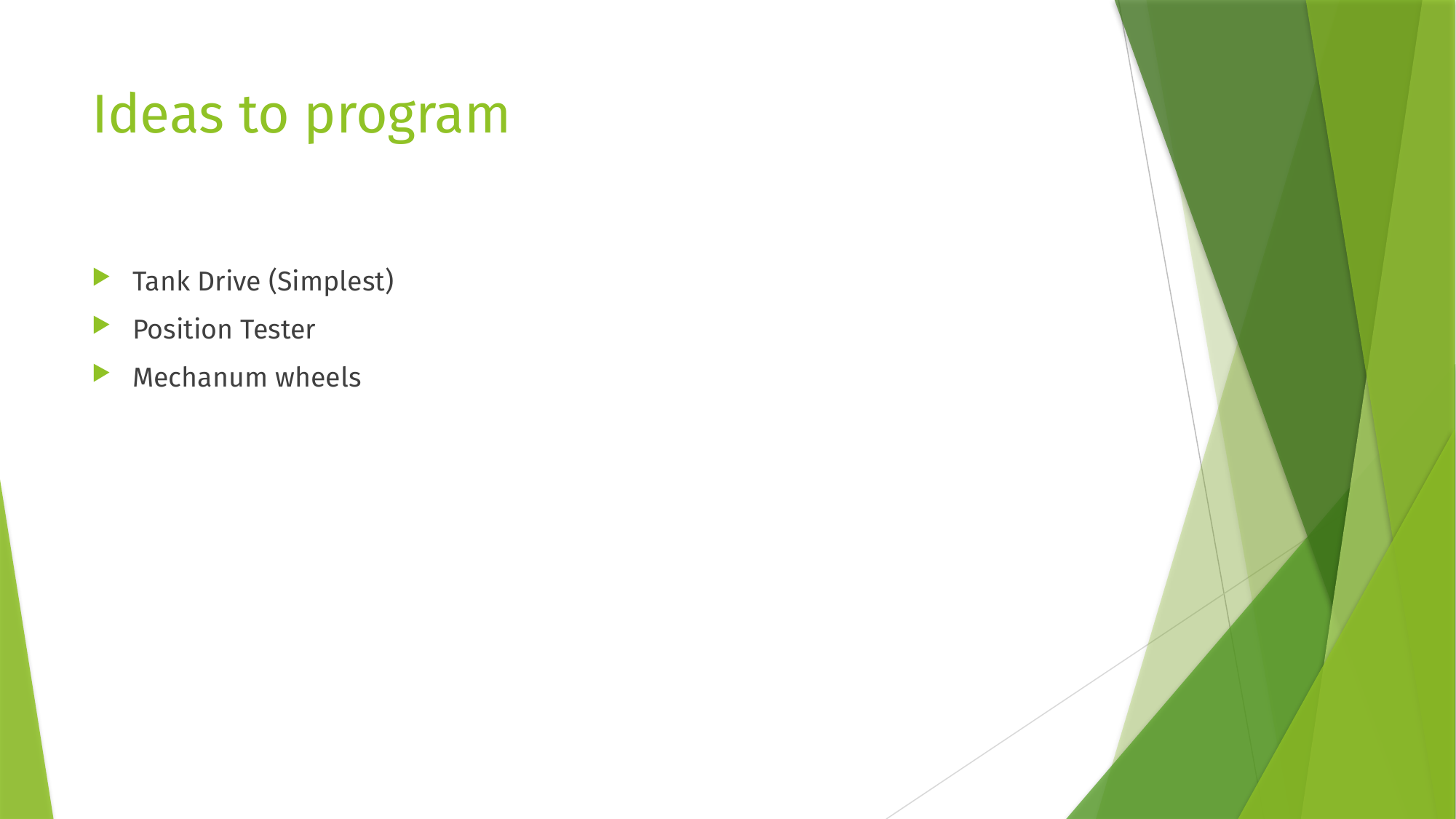

# Ideas to program
Tank Drive (Simplest)
Position Tester
Mechanum wheels